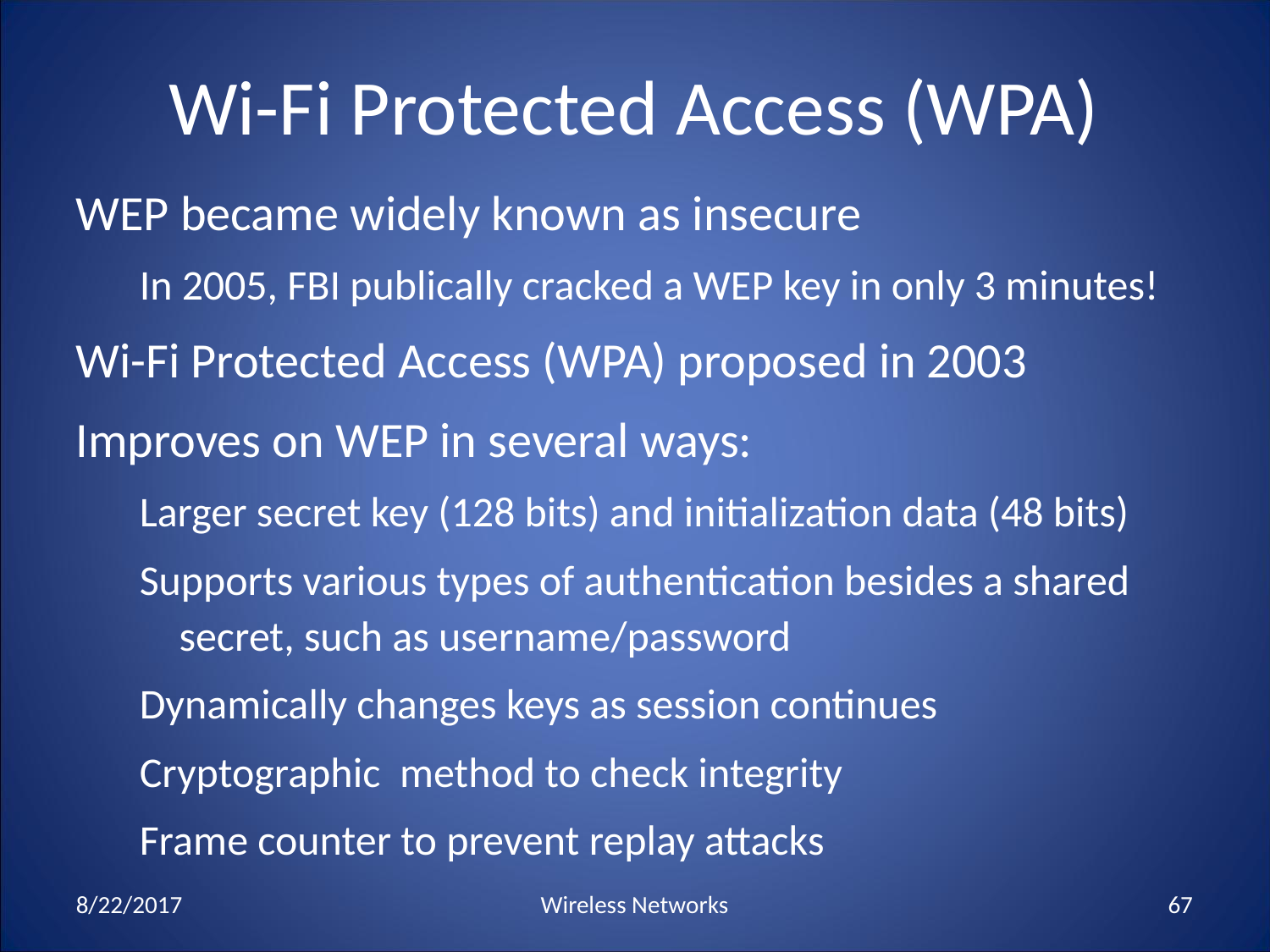

# Wi-Fi Protected Access (WPA)
WEP became widely known as insecure
In 2005, FBI publically cracked a WEP key in only 3 minutes!
Wi-Fi Protected Access (WPA) proposed in 2003
Improves on WEP in several ways:
Larger secret key (128 bits) and initialization data (48 bits)
Supports various types of authentication besides a shared secret, such as username/password
Dynamically changes keys as session continues
Cryptographic  method to check integrity
Frame counter to prevent replay attacks
8/22/2017
Wireless Networks
67